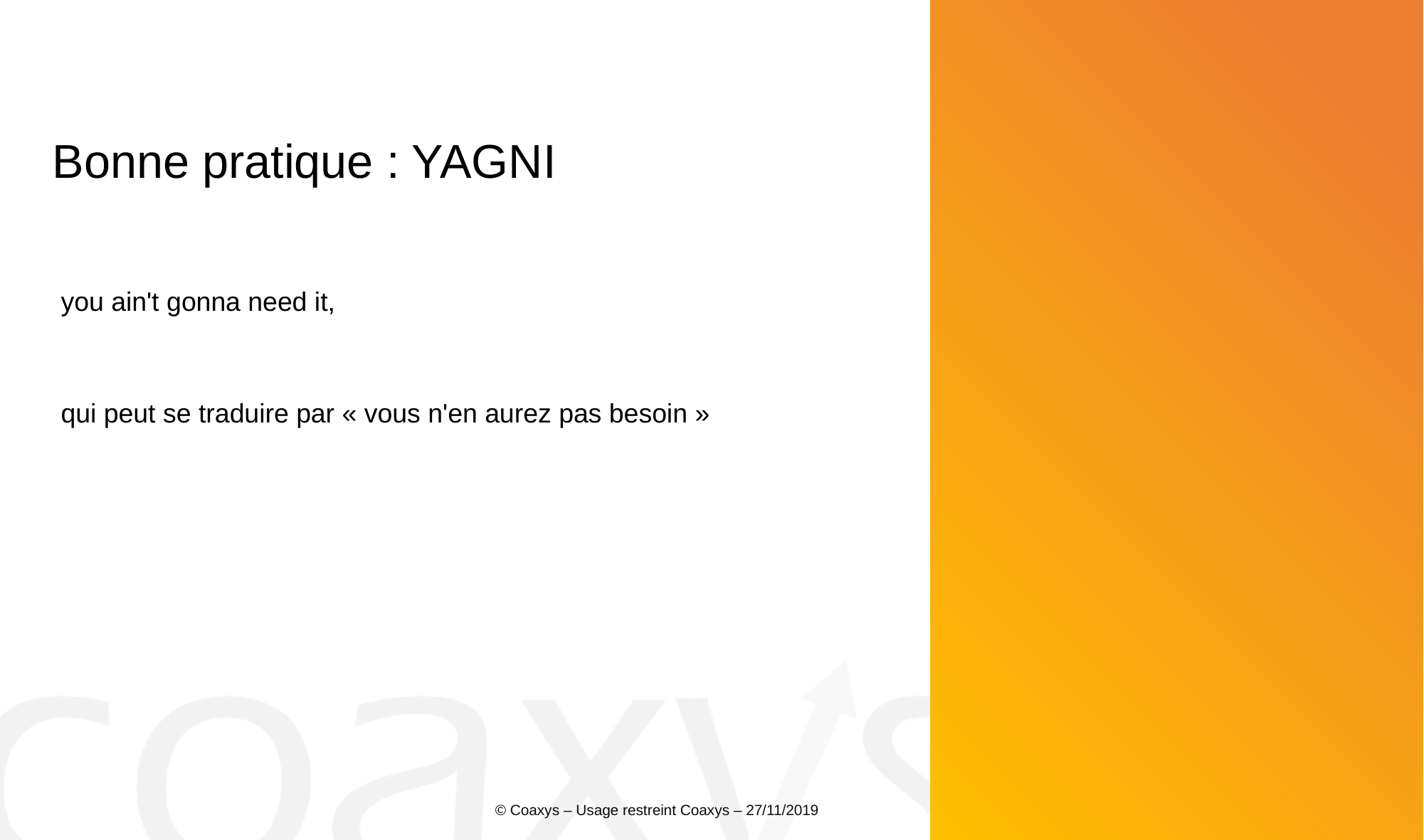

Bonne pratique : YAGNI

you ain't gonna need it,

qui peut se traduire par « vous n'en aurez pas besoin »